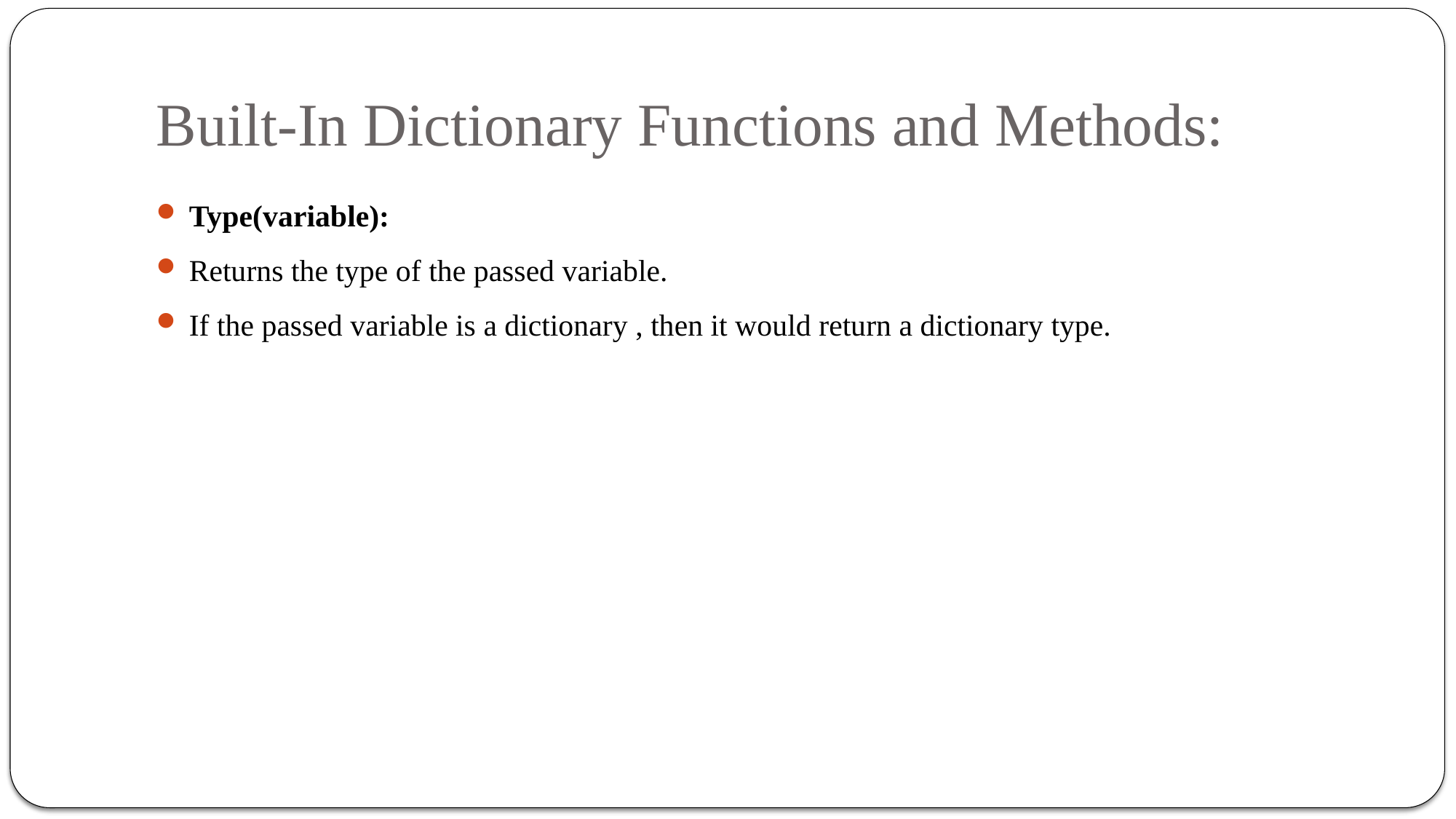

# Built-In Dictionary Functions and Methods:
Type(variable):
Returns the type of the passed variable.
If the passed variable is a dictionary , then it would return a dictionary type.